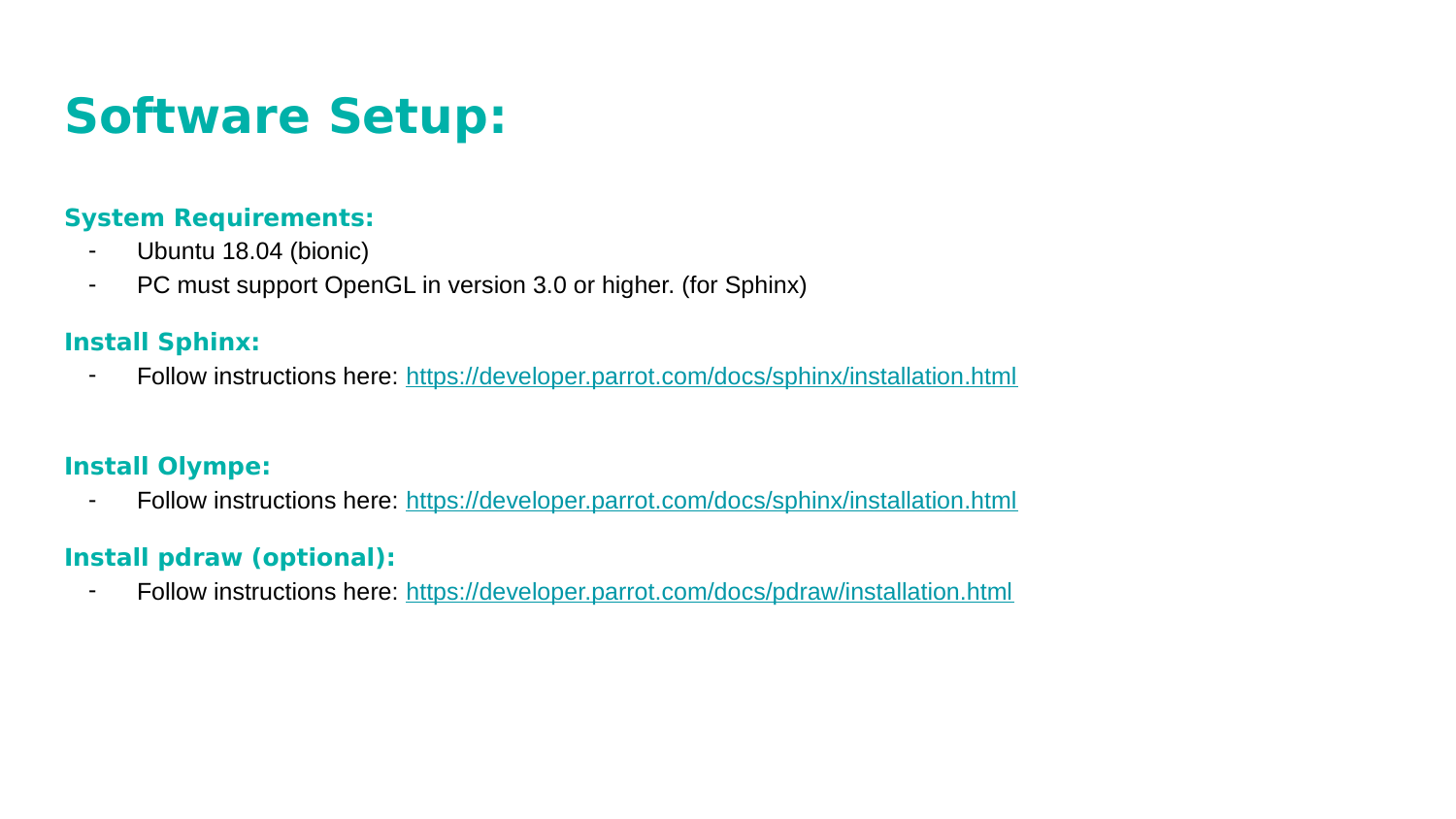

# Software Setup:
System Requirements:
Ubuntu 18.04 (bionic)
PC must support OpenGL in version 3.0 or higher. (for Sphinx)
Install Sphinx:
Follow instructions here: https://developer.parrot.com/docs/sphinx/installation.html

Install Olympe:
Follow instructions here: https://developer.parrot.com/docs/sphinx/installation.html
Install pdraw (optional):
Follow instructions here: https://developer.parrot.com/docs/pdraw/installation.html